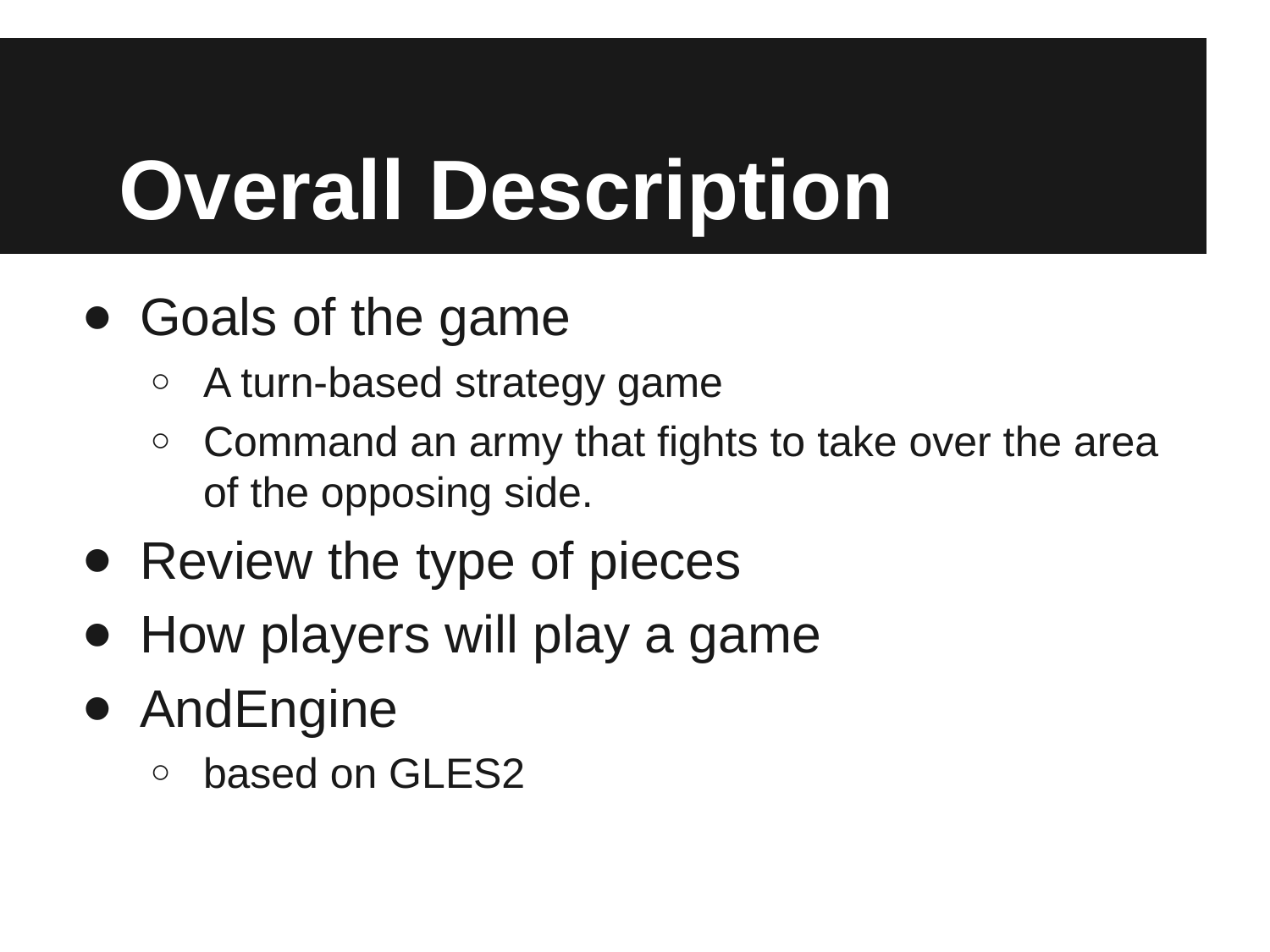

# Overall Description
Goals of the game
A turn-based strategy game
Command an army that fights to take over the area of the opposing side.
Review the type of pieces
How players will play a game
AndEngine
based on GLES2